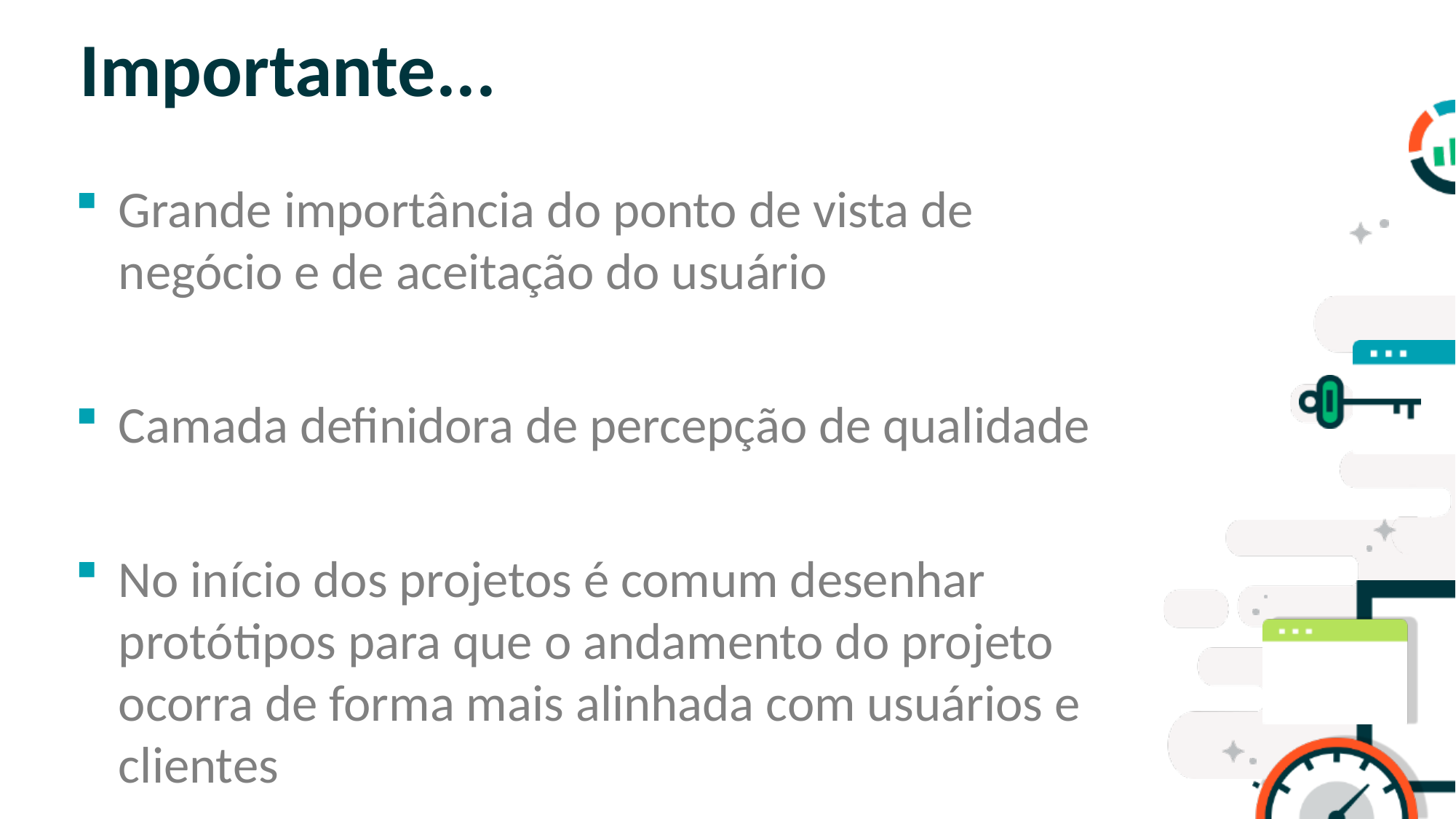

# Importante...
Grande importância do ponto de vista de negócio e de aceitação do usuário

Camada definidora de percepção de qualidade

No início dos projetos é comum desenhar protótipos para que o andamento do projeto ocorra de forma mais alinhada com usuários e clientes
SLIDE PARA TÓPICOS